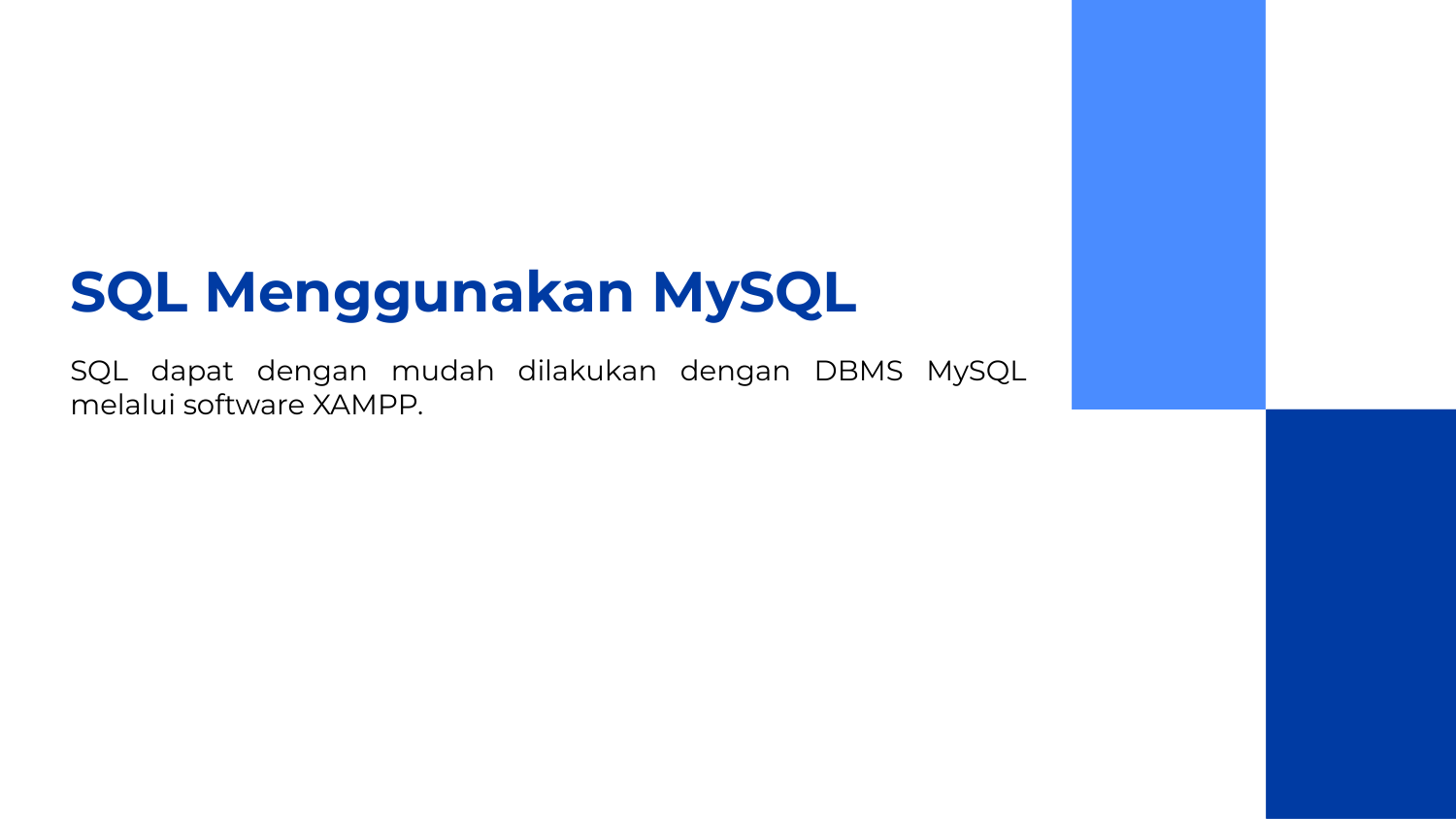

# SQL Menggunakan MySQL
SQL dapat dengan mudah dilakukan dengan DBMS MySQL melalui software XAMPP.